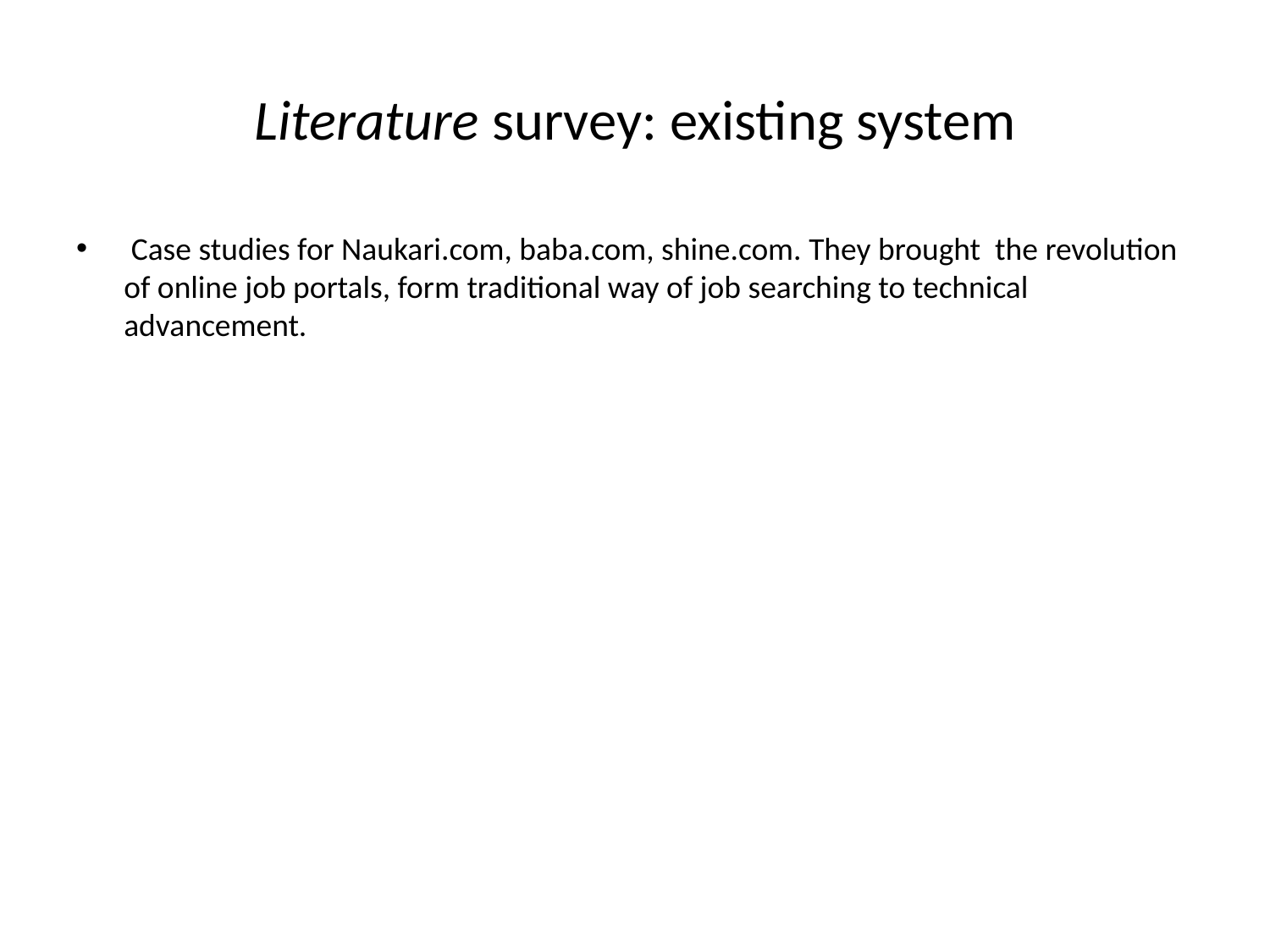

# Literature survey: existing system
 Case studies for Naukari.com, baba.com, shine.com. They brought  the revolution of online job portals, form traditional way of job searching to technical advancement.